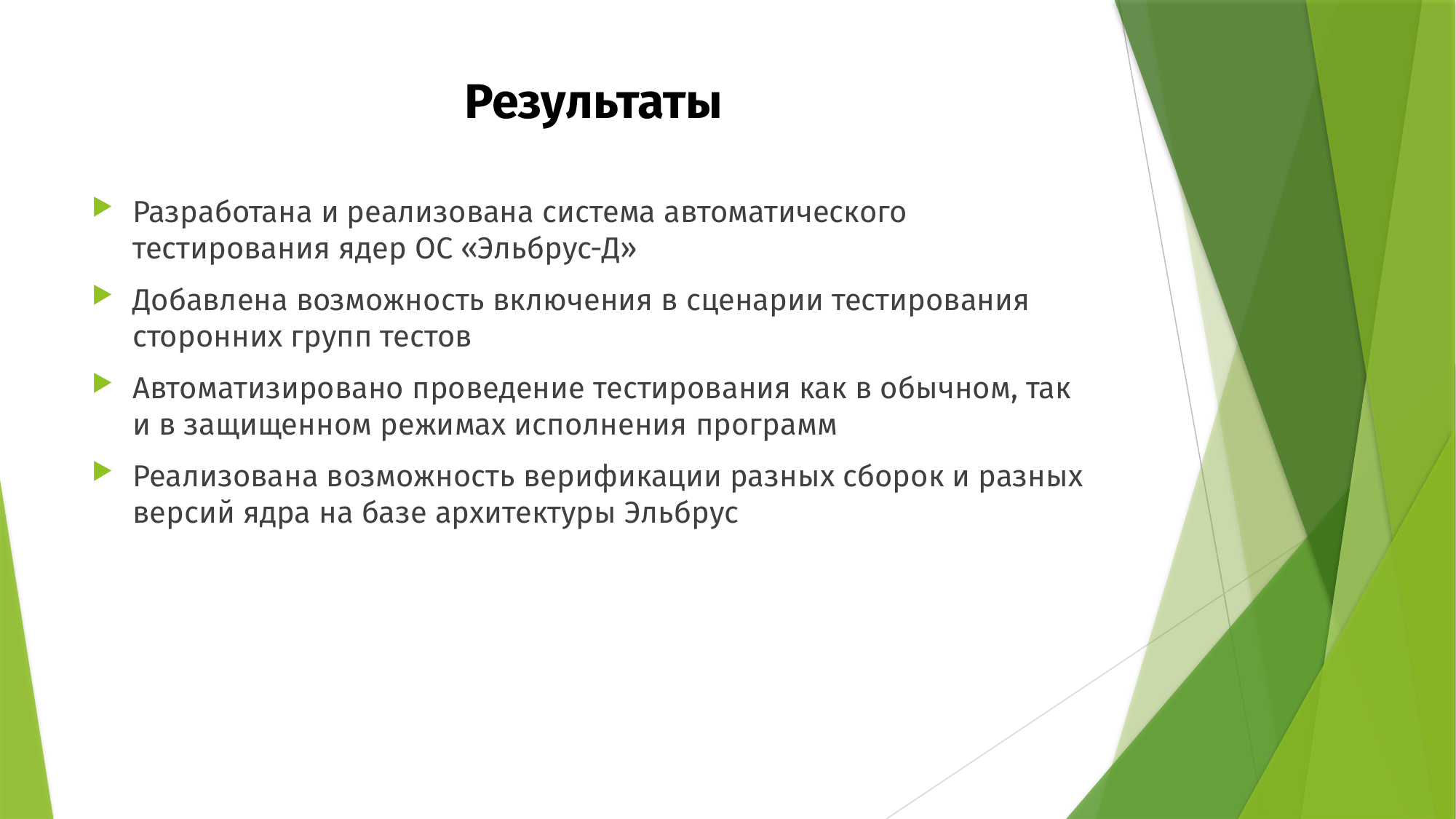

# Результаты
Разработана и реализована система автоматического тестирования ядер ОС «Эльбрус-Д»
Добавлена возможность включения в сценарии тестирования сторонних групп тестов
Автоматизировано проведение тестирования как в обычном, так и в защищенном режимах исполнения программ
Реализована возможность верификации разных сборок и разных версий ядра на базе архитектуры Эльбрус